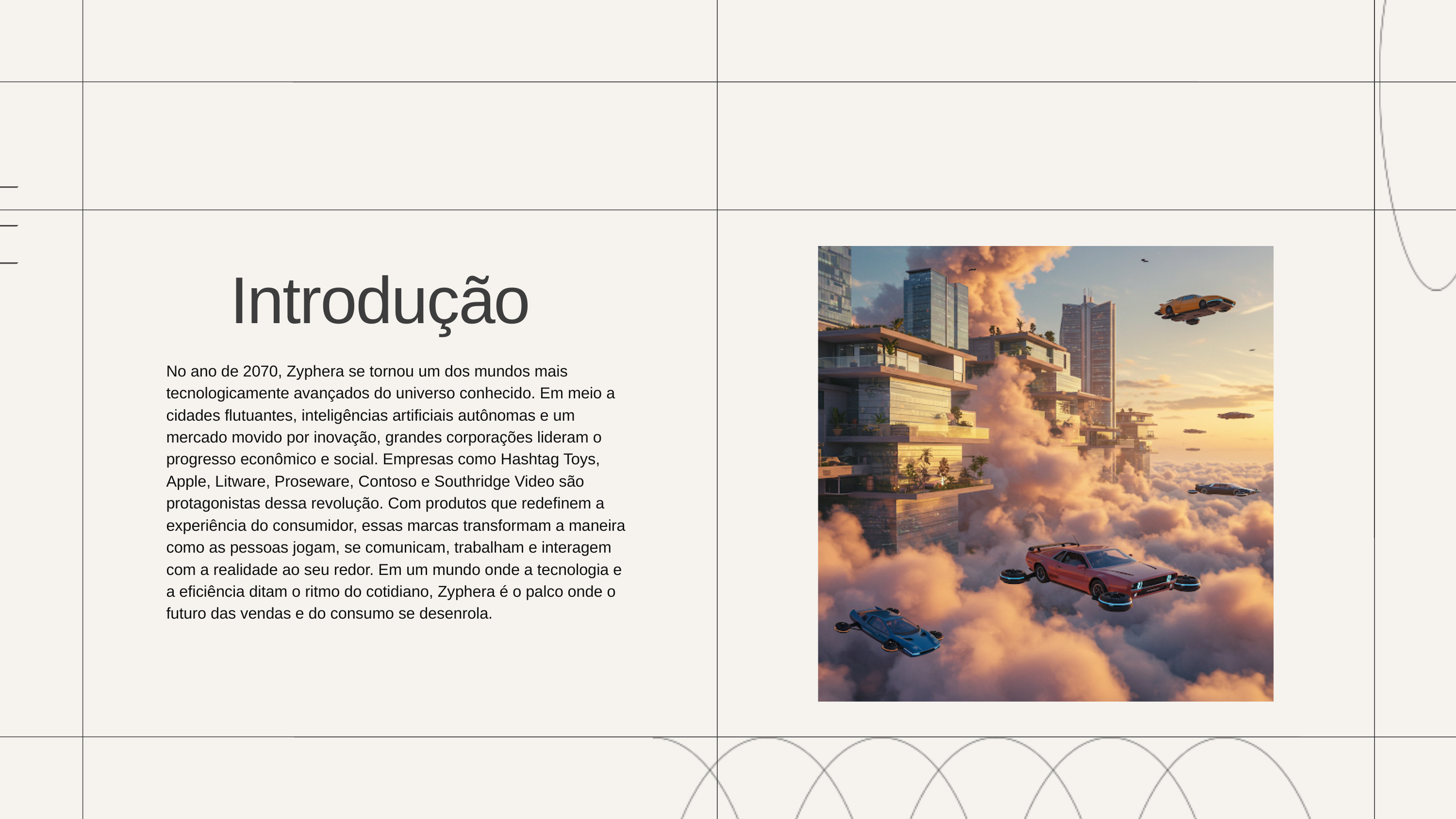

Introdução

No ano de 2070, Zyphera se tornou um dos mundos mais tecnologicamente avançados do universo conhecido. Em meio a cidades flutuantes, inteligências artificiais autônomas e um mercado movido por inovação, grandes corporações lideram o progresso econômico e social. Empresas como Hashtag Toys, Apple, Litware, Proseware, Contoso e Southridge Video são protagonistas dessa revolução. Com produtos que redefinem a experiência do consumidor, essas marcas transformam a maneira como as pessoas jogam, se comunicam, trabalham e interagem com a realidade ao seu redor. Em um mundo onde a tecnologia e a eficiência ditam o ritmo do cotidiano, Zyphera é o palco onde o futuro das vendas e do consumo se desenrola.